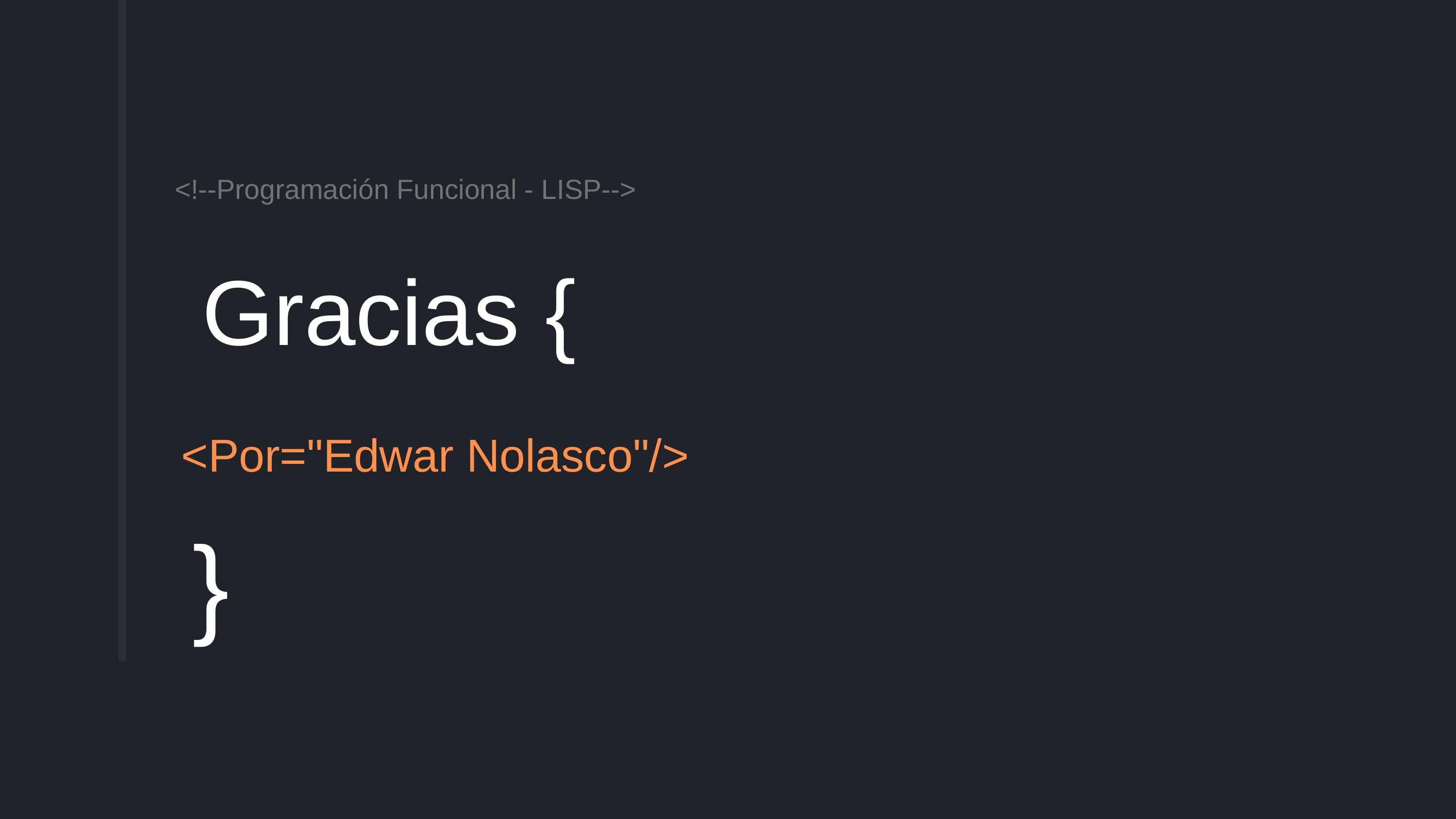

<!--Programación Funcional - LISP-->
Gracias {

<Por="Edwar Nolasco"/>
}